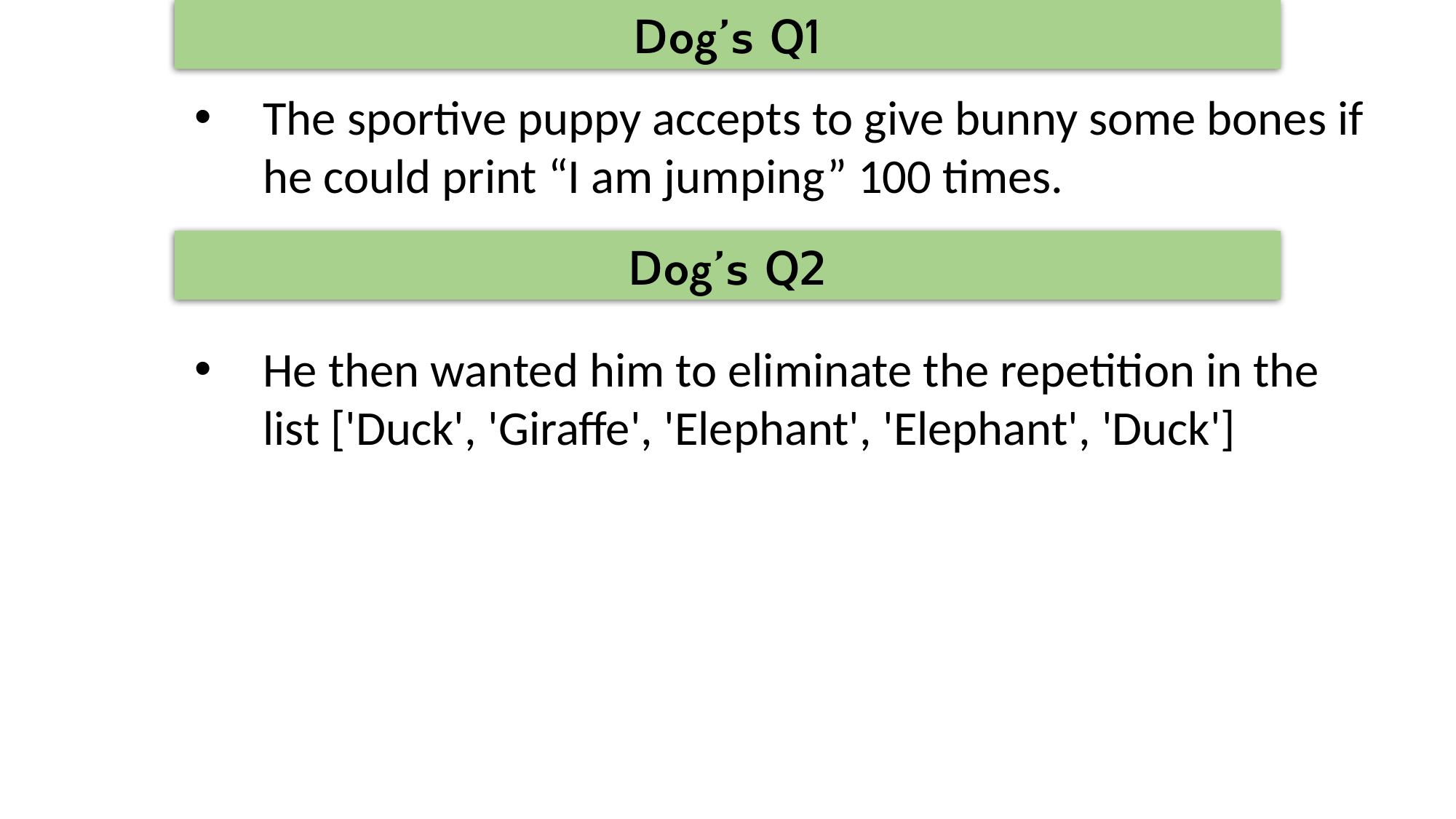

Dog’s Q1
The sportive puppy accepts to give bunny some bones if he could print “I am jumping” 100 times.
Dog’s Q2
He then wanted him to eliminate the repetition in the list ['Duck', 'Giraffe', 'Elephant', 'Elephant', 'Duck']